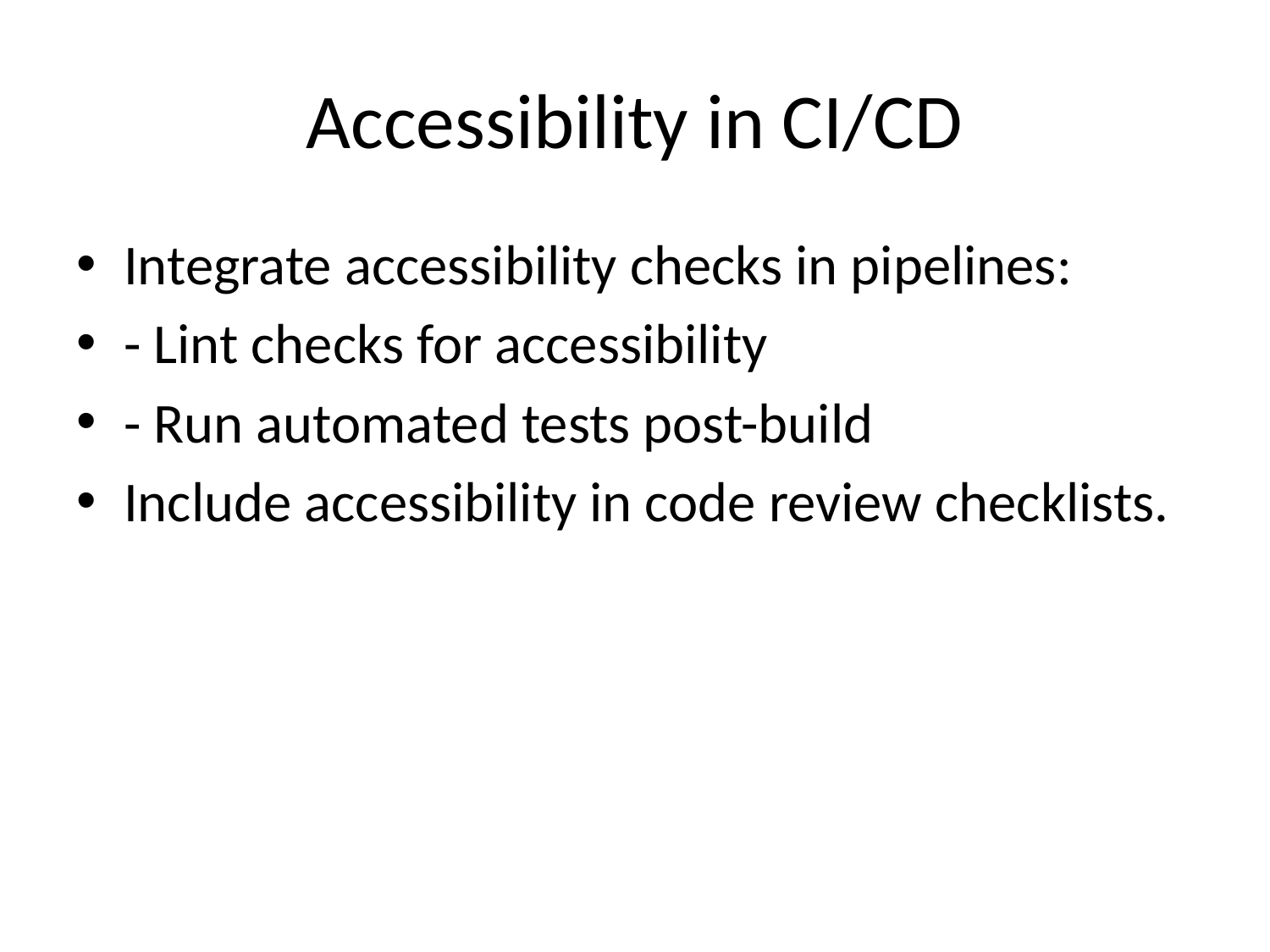

# Accessibility in CI/CD
Integrate accessibility checks in pipelines:
- Lint checks for accessibility
- Run automated tests post-build
Include accessibility in code review checklists.